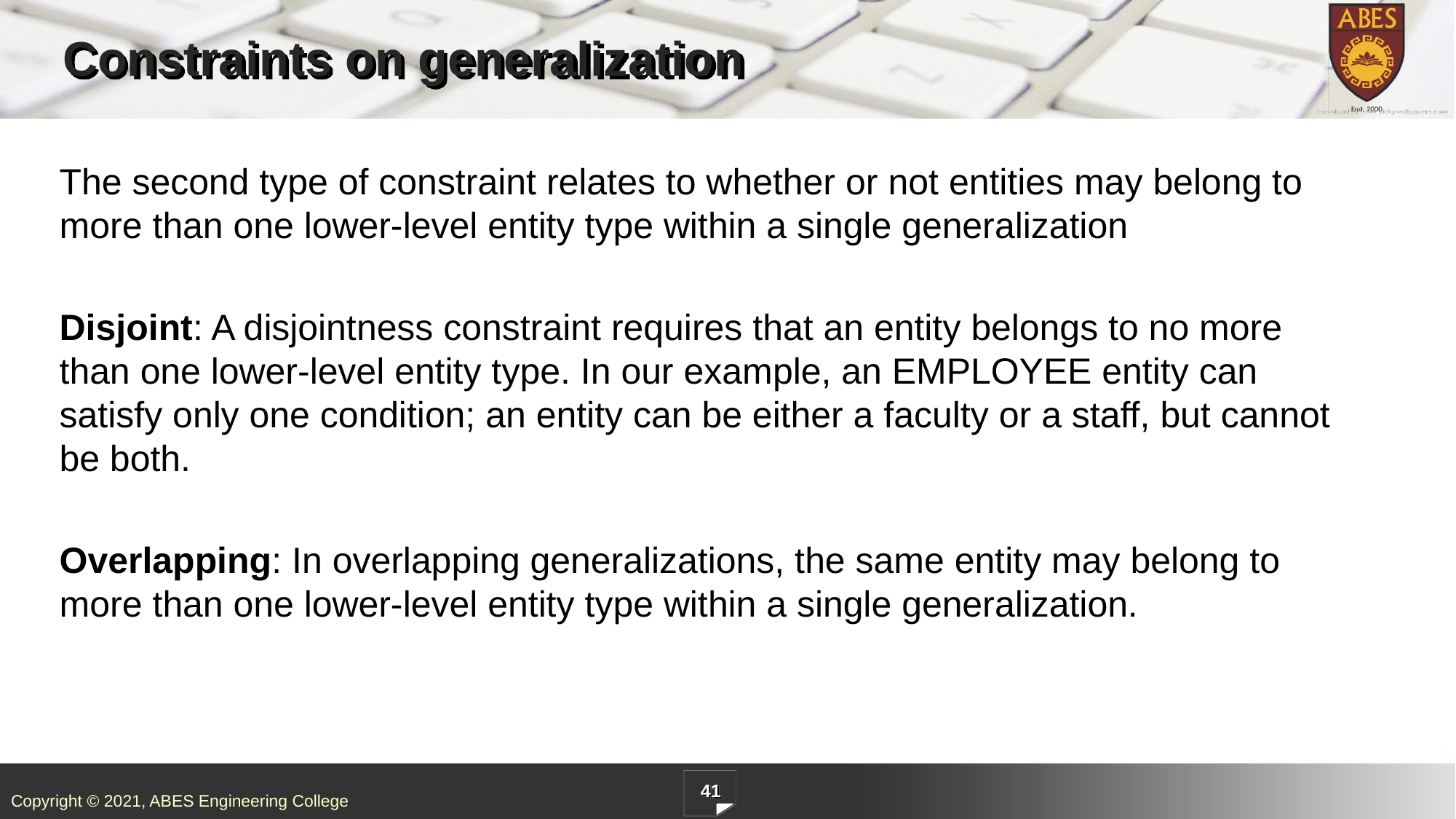

# Constraints on generalization
The second type of constraint relates to whether or not entities may belong to more than one lower-level entity type within a single generalization

Disjoint: A disjointness constraint requires that an entity belongs to no more than one lower-level entity type. In our example, an EMPLOYEE entity can satisfy only one condition; an entity can be either a faculty or a staff, but cannot be both.

Overlapping: In overlapping generalizations, the same entity may belong to more than one lower-level entity type within a single generalization.
41